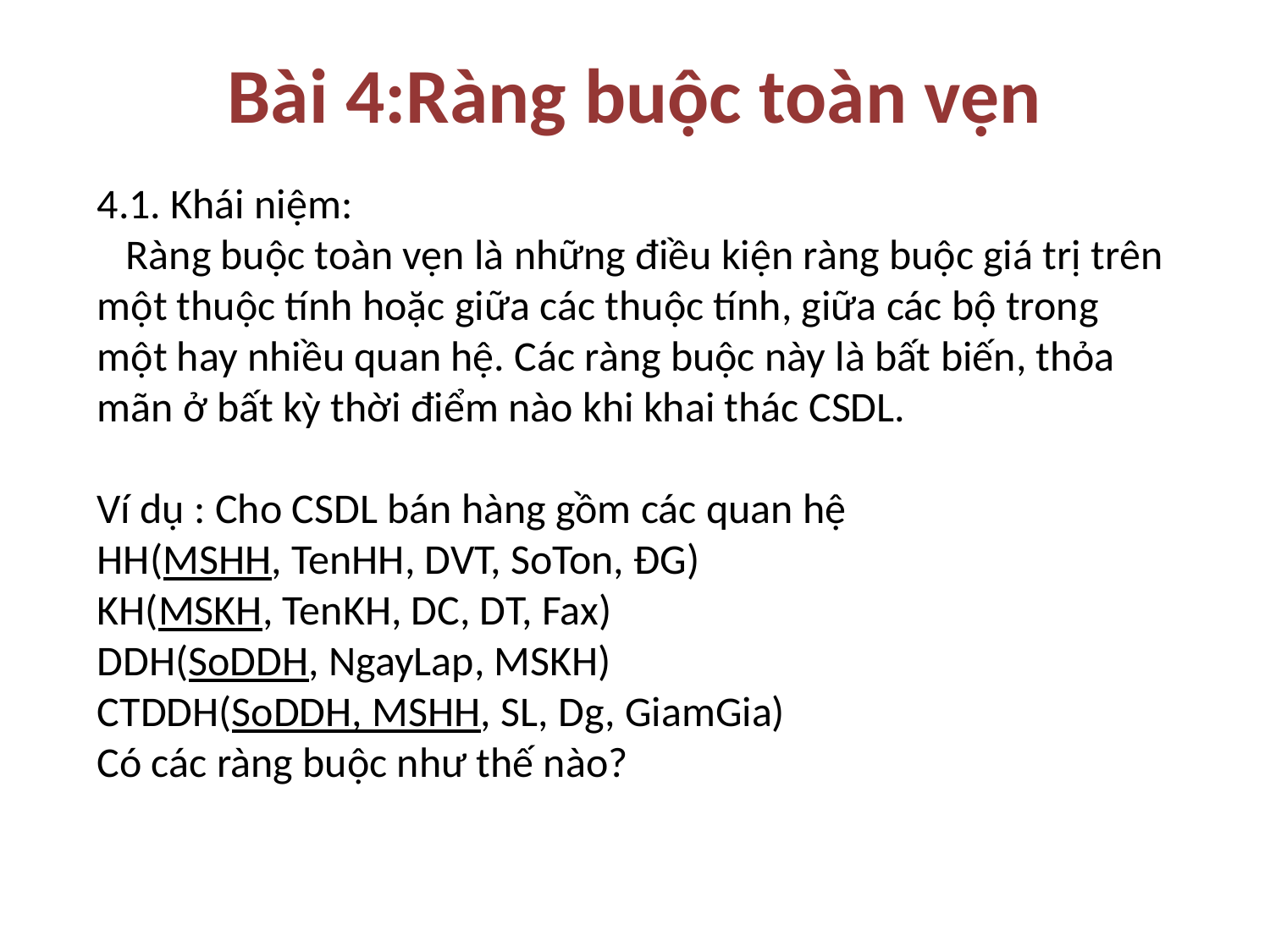

# Bài 4:Ràng buộc toàn vẹn

4.1. Khái niệm:
   Ràng buộc toàn vẹn là những điều kiện ràng buộc giá trị trên một thuộc tính hoặc giữa các thuộc tính, giữa các bộ trong một hay nhiều quan hệ. Các ràng buộc này là bất biến, thỏa mãn ở bất kỳ thời điểm nào khi khai thác CSDL.

Ví dụ : Cho CSDL bán hàng gồm các quan hệ
HH(MSHH, TenHH, DVT, SoTon, ĐG)
KH(MSKH, TenKH, DC, DT, Fax)
DDH(SoDDH, NgayLap, MSKH)
CTDDH(SoDDH, MSHH, SL, Dg, GiamGia)
Có các ràng buộc như thế nào?